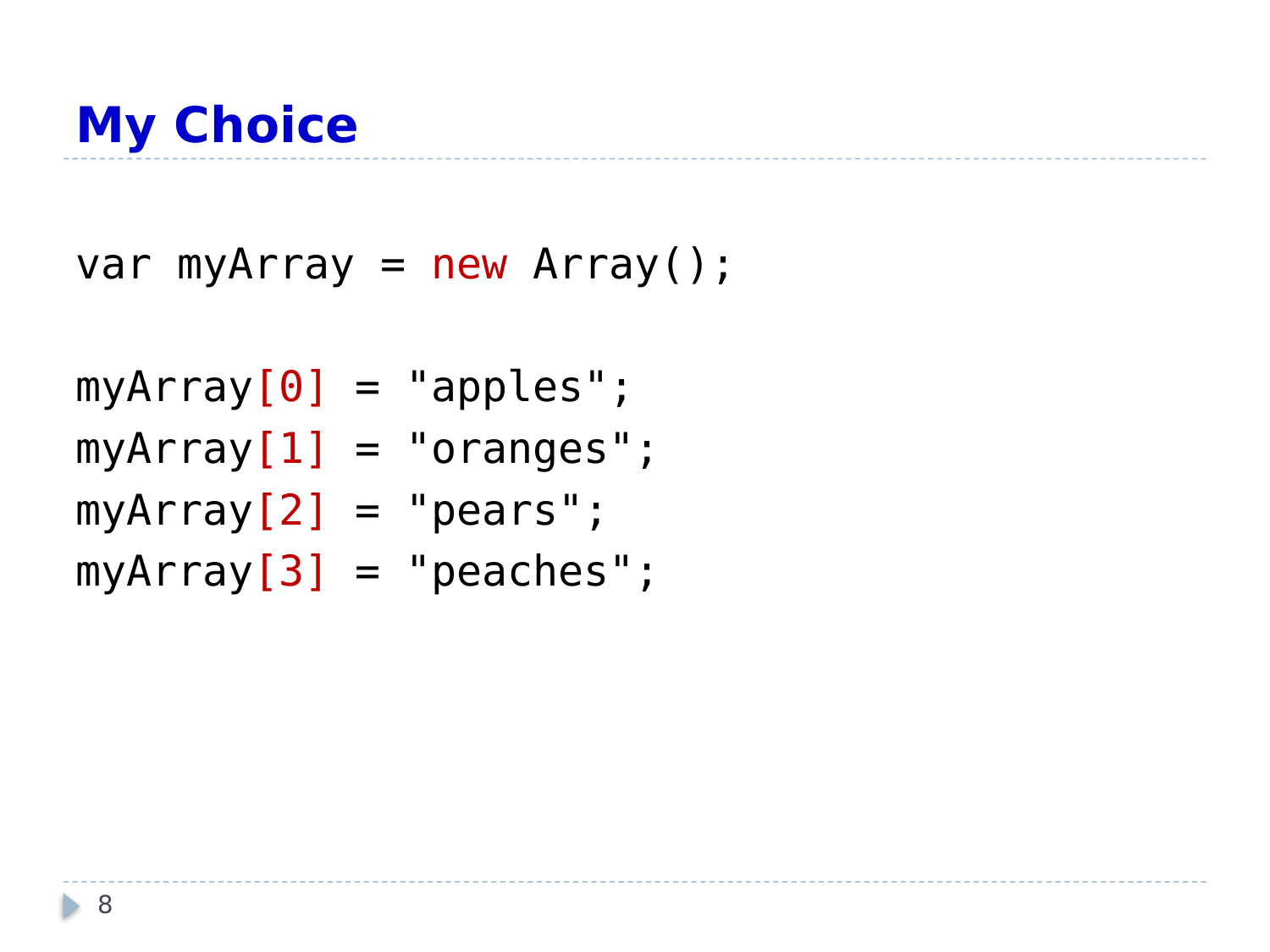

# My Choice

var myArray = new Array();

myArray[0] = "apples";
myArray[1] = "oranges";
myArray[2] = "pears";
myArray[3] = "peaches";

8